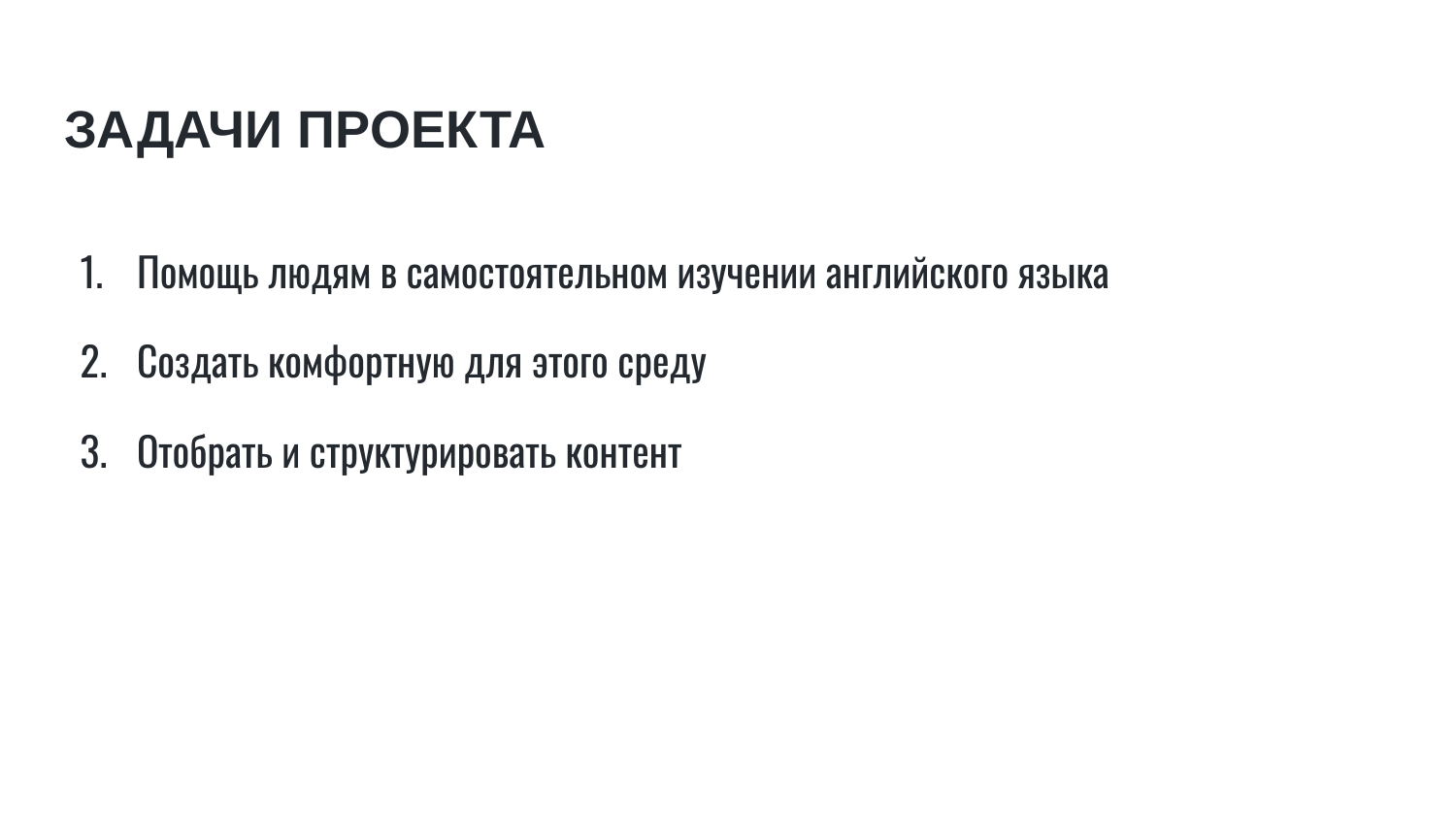

# ЗАДАЧИ ПРОЕКТА
Помощь людям в самостоятельном изучении английского языка
Создать комфортную для этого среду
Отобрать и структурировать контент